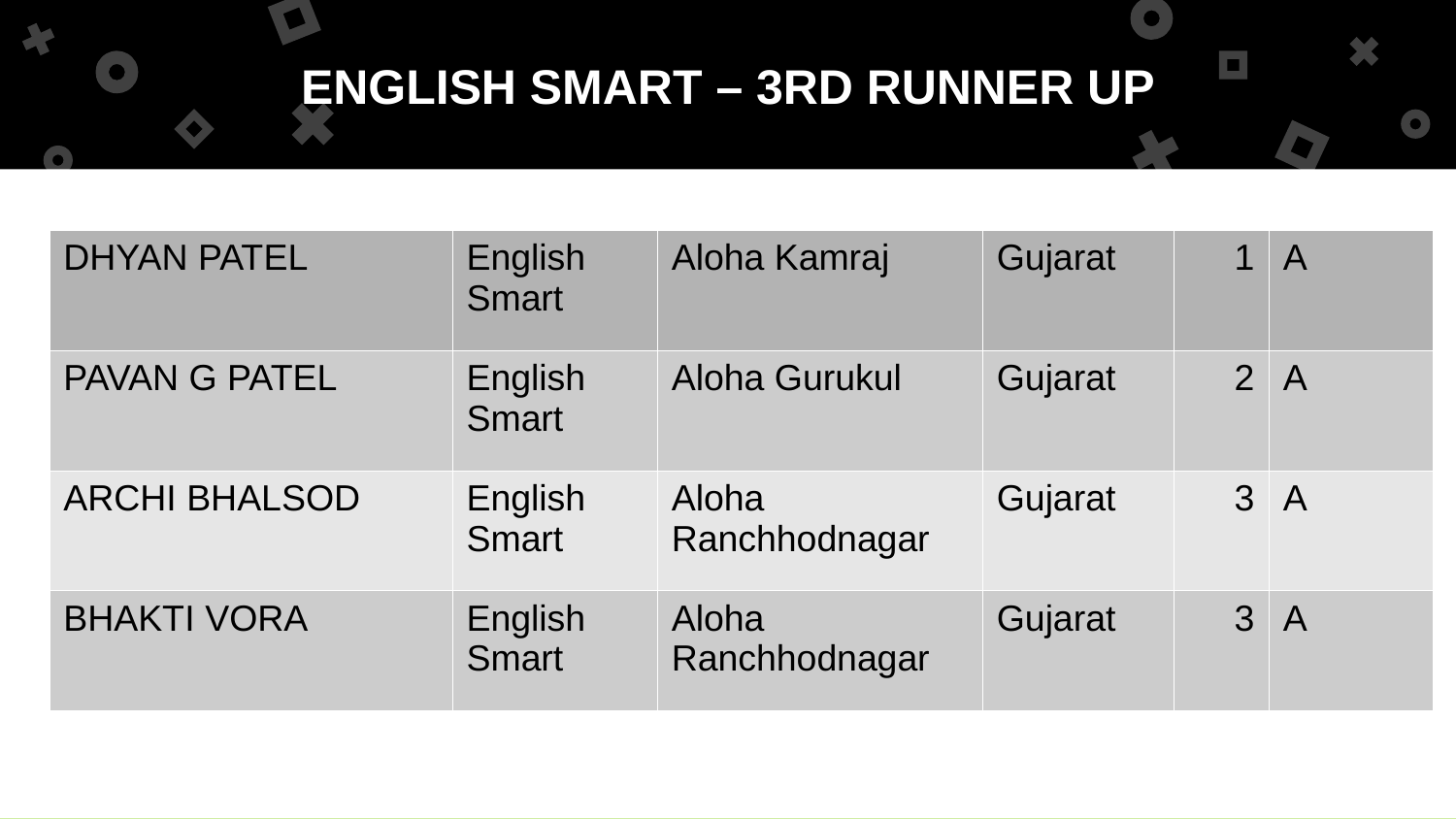

ENGLISH SMART – 3RD RUNNER UP
| DHYAN PATEL | English Smart | Aloha Kamraj | Gujarat | 1 | A |
| --- | --- | --- | --- | --- | --- |
| PAVAN G PATEL | English Smart | Aloha Gurukul | Gujarat | 2 | A |
| ARCHI BHALSOD | English Smart | Aloha Ranchhodnagar | Gujarat | 3 | A |
| BHAKTI VORA | English Smart | Aloha Ranchhodnagar | Gujarat | 3 | A |